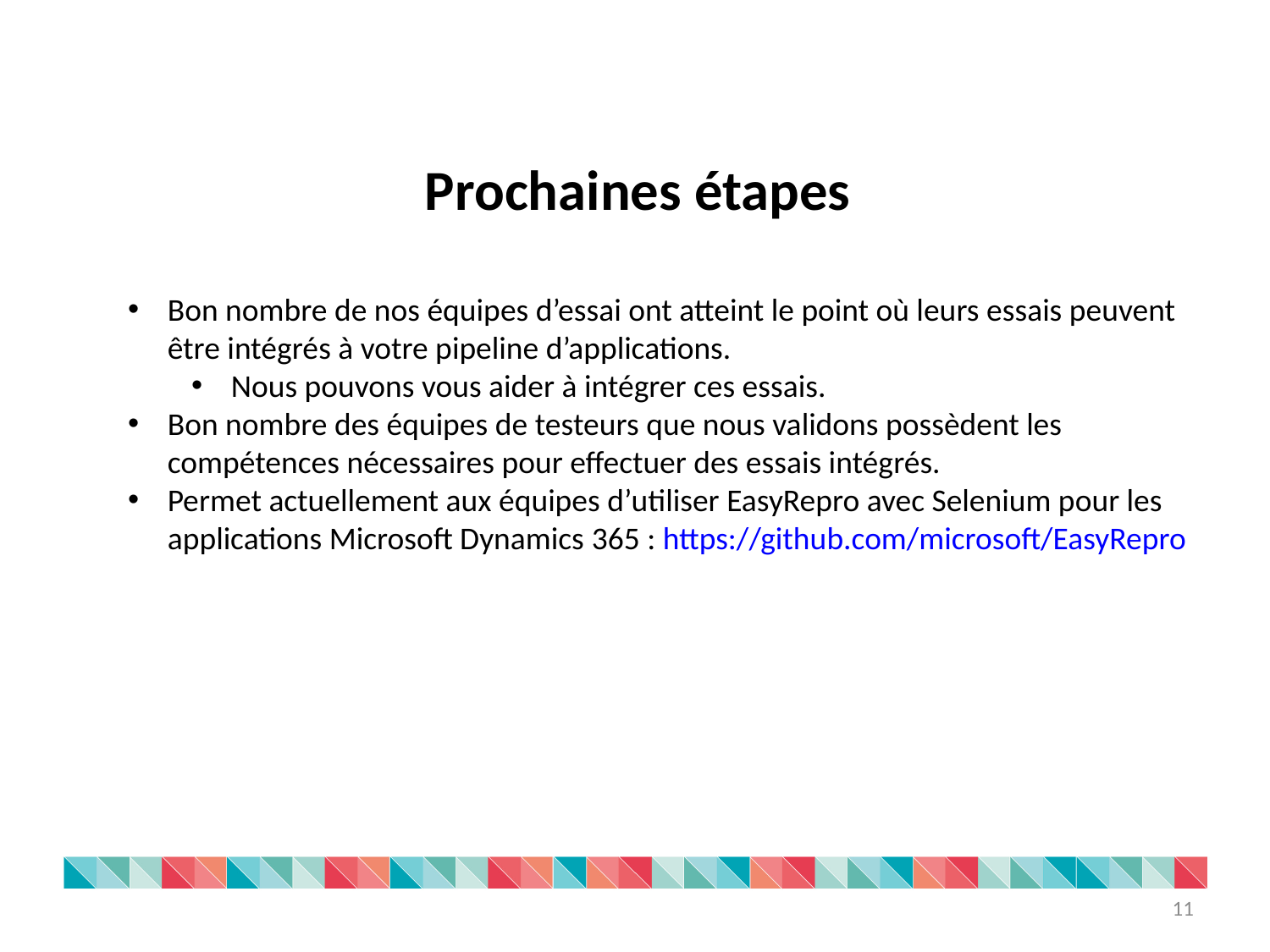

Prochaines étapes

Bon nombre de nos équipes d’essai ont atteint le point où leurs essais peuvent être intégrés à votre pipeline d’applications.
Nous pouvons vous aider à intégrer ces essais.
Bon nombre des équipes de testeurs que nous validons possèdent les compétences nécessaires pour effectuer des essais intégrés.
Permet actuellement aux équipes d’utiliser EasyRepro avec Selenium pour les applications Microsoft Dynamics 365 : https://github.com/microsoft/EasyRepro

11